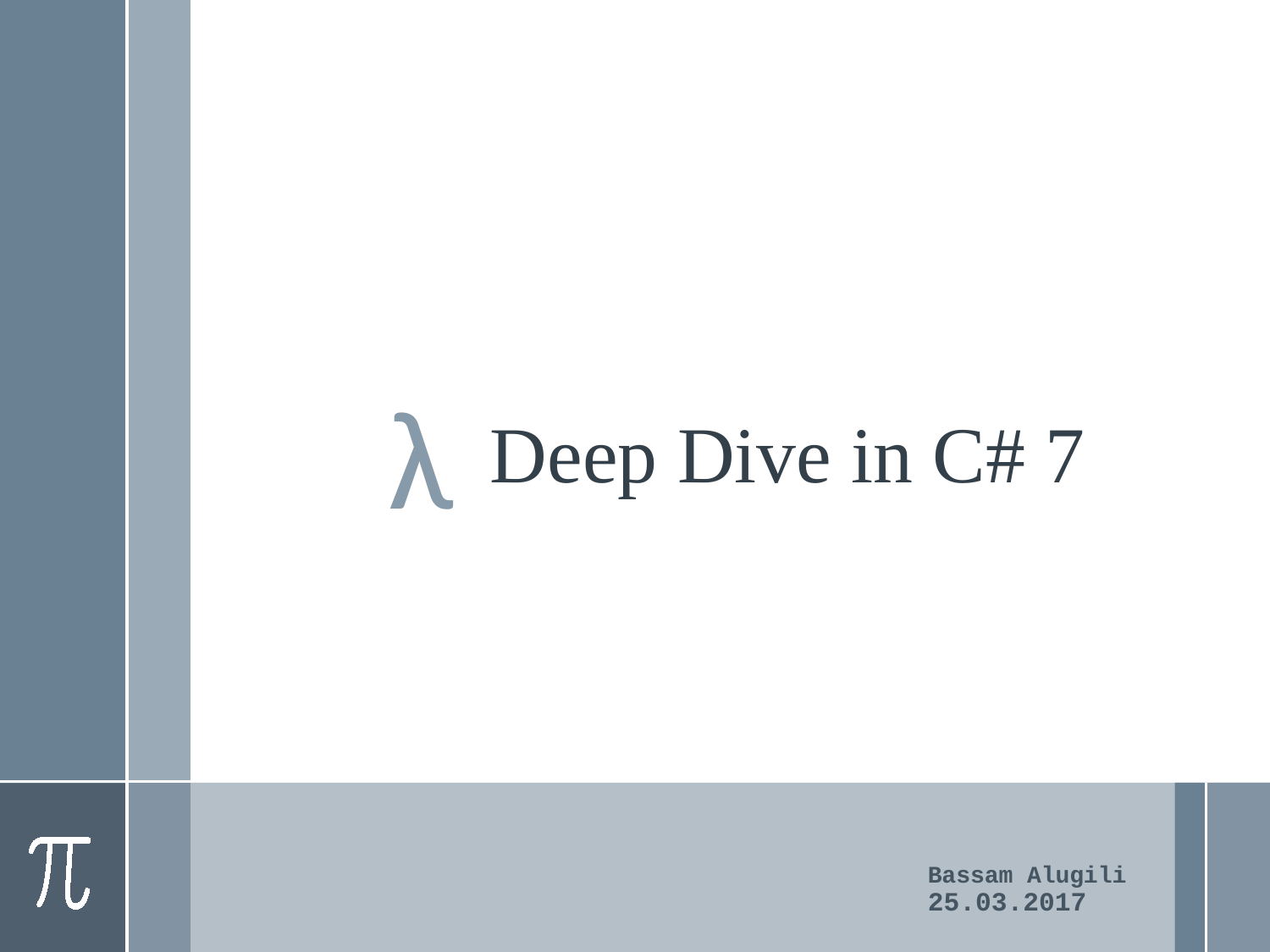

λ
# Deep Dive in C# 7
Bassam Alugili
25.03.2017